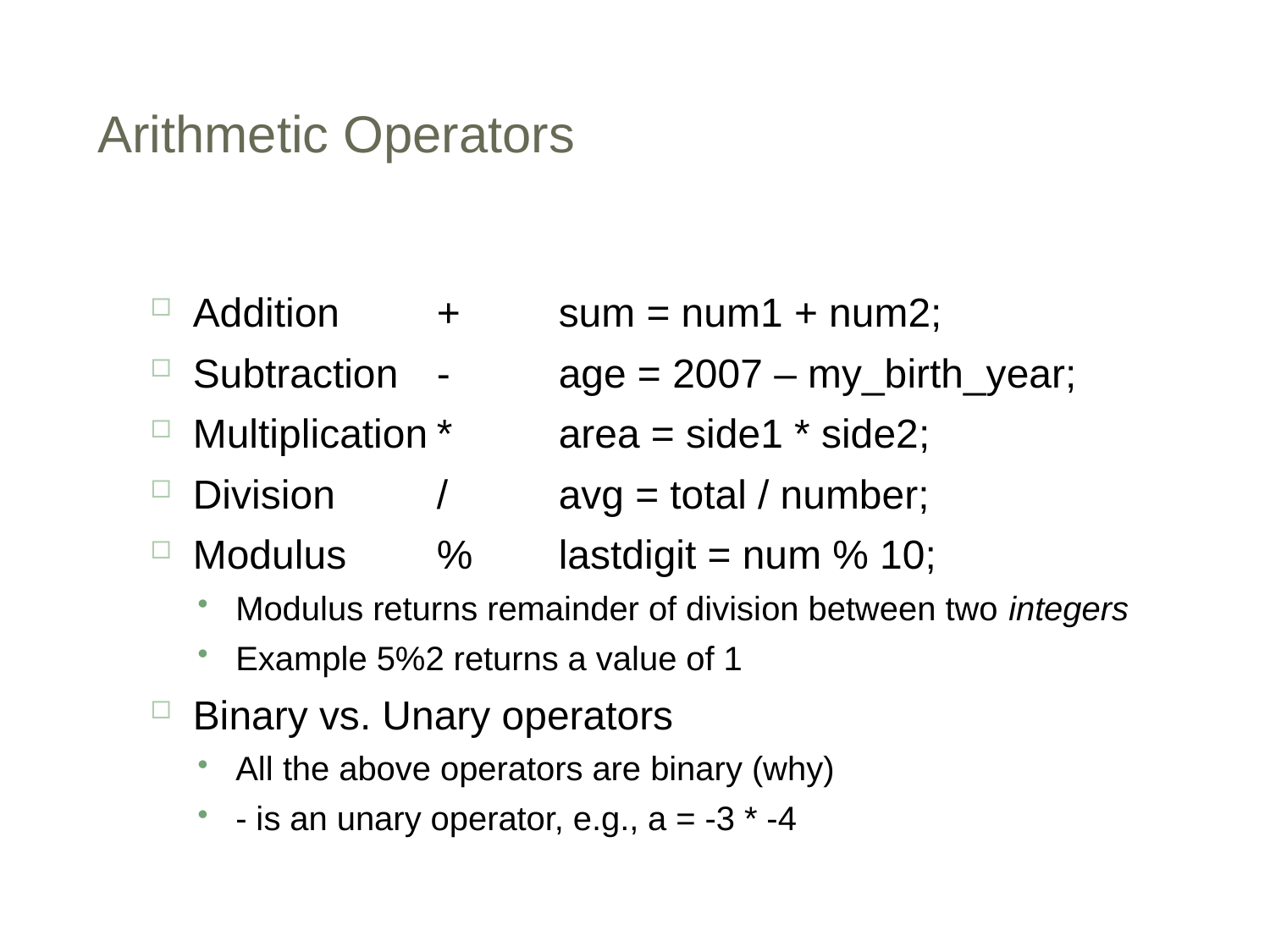

# Arithmetic Operators
26
Addition		+	sum = num1 + num2;
Subtraction		-	age = 2007 – my_birth_year;
Multiplication	*	area = side1 * side2;
Division		/	avg = total / number;
Modulus		%	lastdigit = num % 10;
Modulus returns remainder of division between two integers
Example 5%2 returns a value of 1
Binary vs. Unary operators
All the above operators are binary (why)
- is an unary operator, e.g., a = -3 * -4